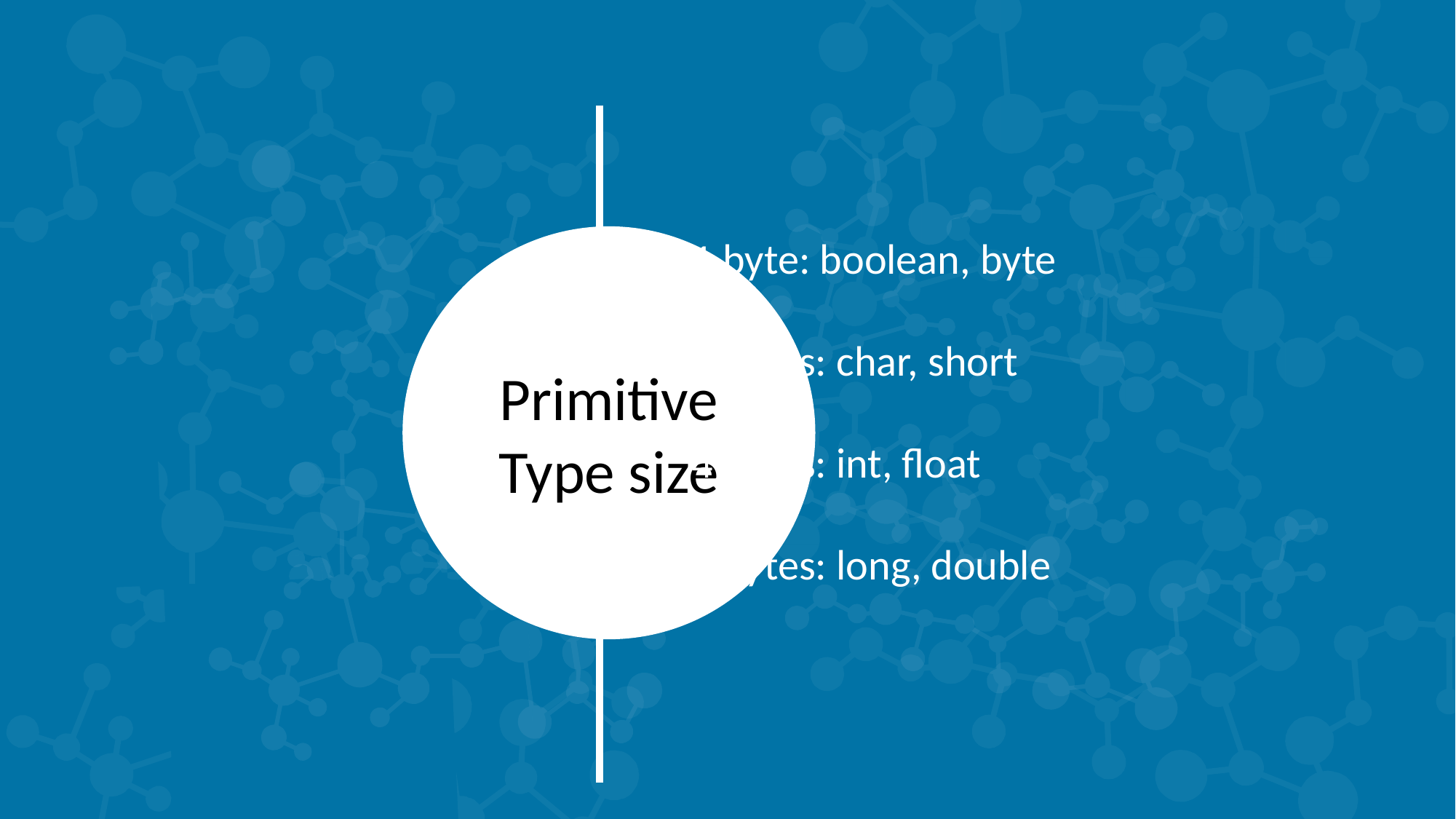

Primitive Type size
1 byte: boolean, byte

2 bytes: char, short

4 bytes: int, float

8 bytes: long, double